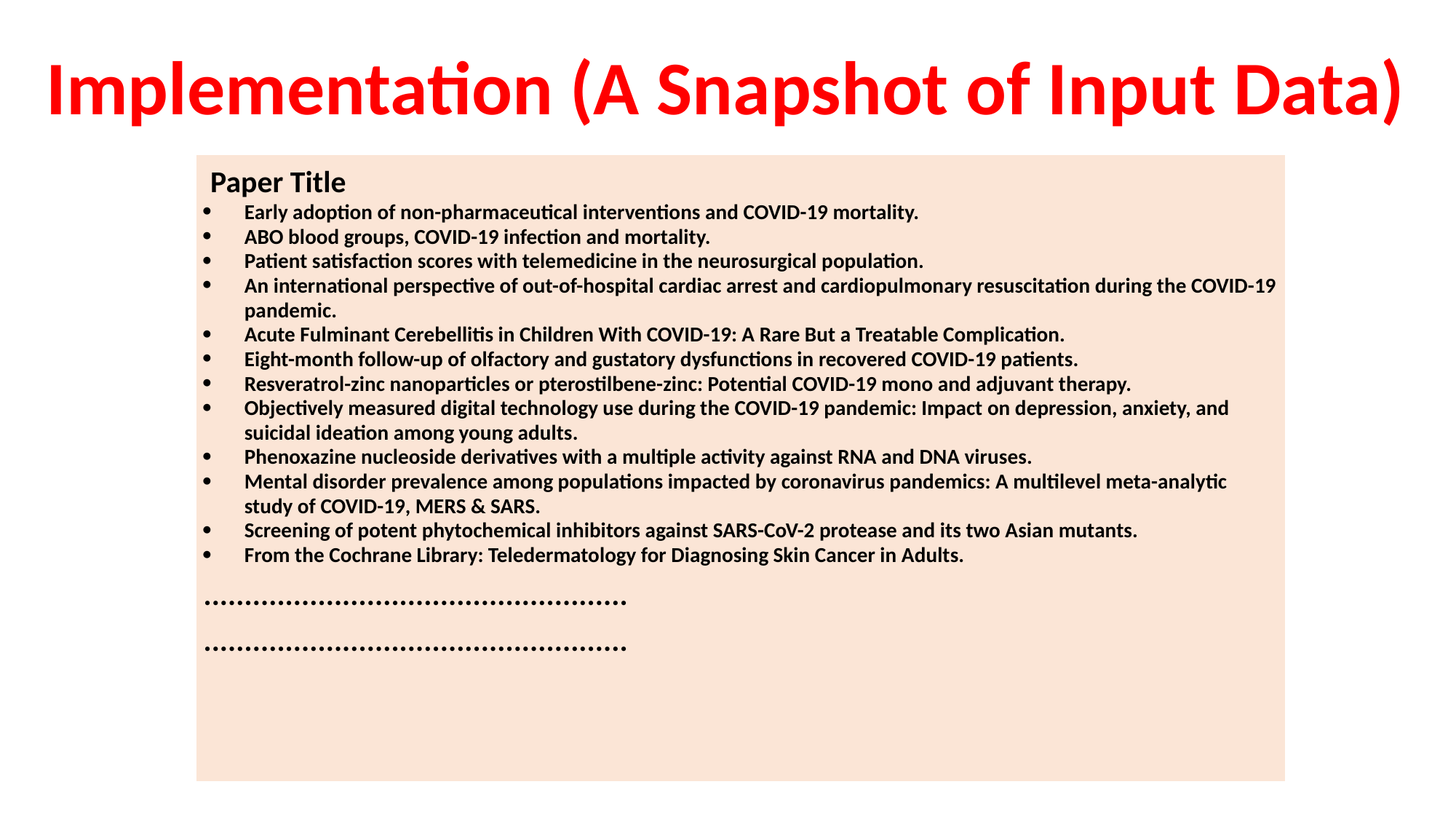

# Implementation (A Snapshot of Input Data)
| Paper Title Early adoption of non-pharmaceutical interventions and COVID-19 mortality. ABO blood groups, COVID-19 infection and mortality. Patient satisfaction scores with telemedicine in the neurosurgical population. An international perspective of out-of-hospital cardiac arrest and cardiopulmonary resuscitation during the COVID-19 pandemic. Acute Fulminant Cerebellitis in Children With COVID-19: A Rare But a Treatable Complication. Eight-month follow-up of olfactory and gustatory dysfunctions in recovered COVID-19 patients. Resveratrol-zinc nanoparticles or pterostilbene-zinc: Potential COVID-19 mono and adjuvant therapy. Objectively measured digital technology use during the COVID-19 pandemic: Impact on depression, anxiety, and suicidal ideation among young adults. Phenoxazine nucleoside derivatives with a multiple activity against RNA and DNA viruses. Mental disorder prevalence among populations impacted by coronavirus pandemics: A multilevel meta-analytic study of COVID-19, MERS & SARS. Screening of potent phytochemical inhibitors against SARS-CoV-2 protease and its two Asian mutants. From the Cochrane Library: Teledermatology for Diagnosing Skin Cancer in Adults. .................................................... .................................................... |
| --- |